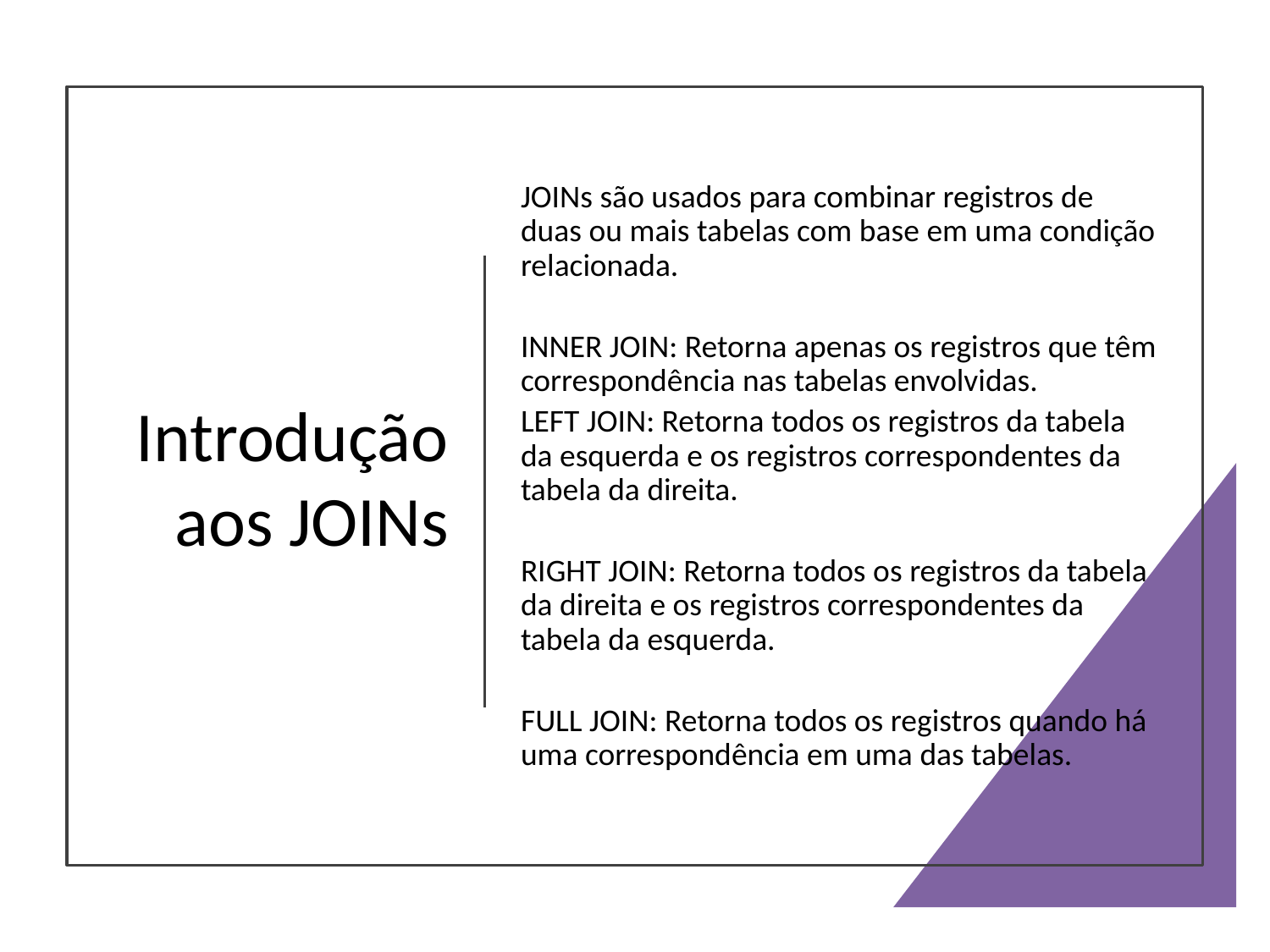

JOINs são usados para combinar registros de duas ou mais tabelas com base em uma condição relacionada.

INNER JOIN: Retorna apenas os registros que têm correspondência nas tabelas envolvidas.
LEFT JOIN: Retorna todos os registros da tabela da esquerda e os registros correspondentes da tabela da direita.

RIGHT JOIN: Retorna todos os registros da tabela da direita e os registros correspondentes da tabela da esquerda.

FULL JOIN: Retorna todos os registros quando há uma correspondência em uma das tabelas.
# Introdução aos JOINs